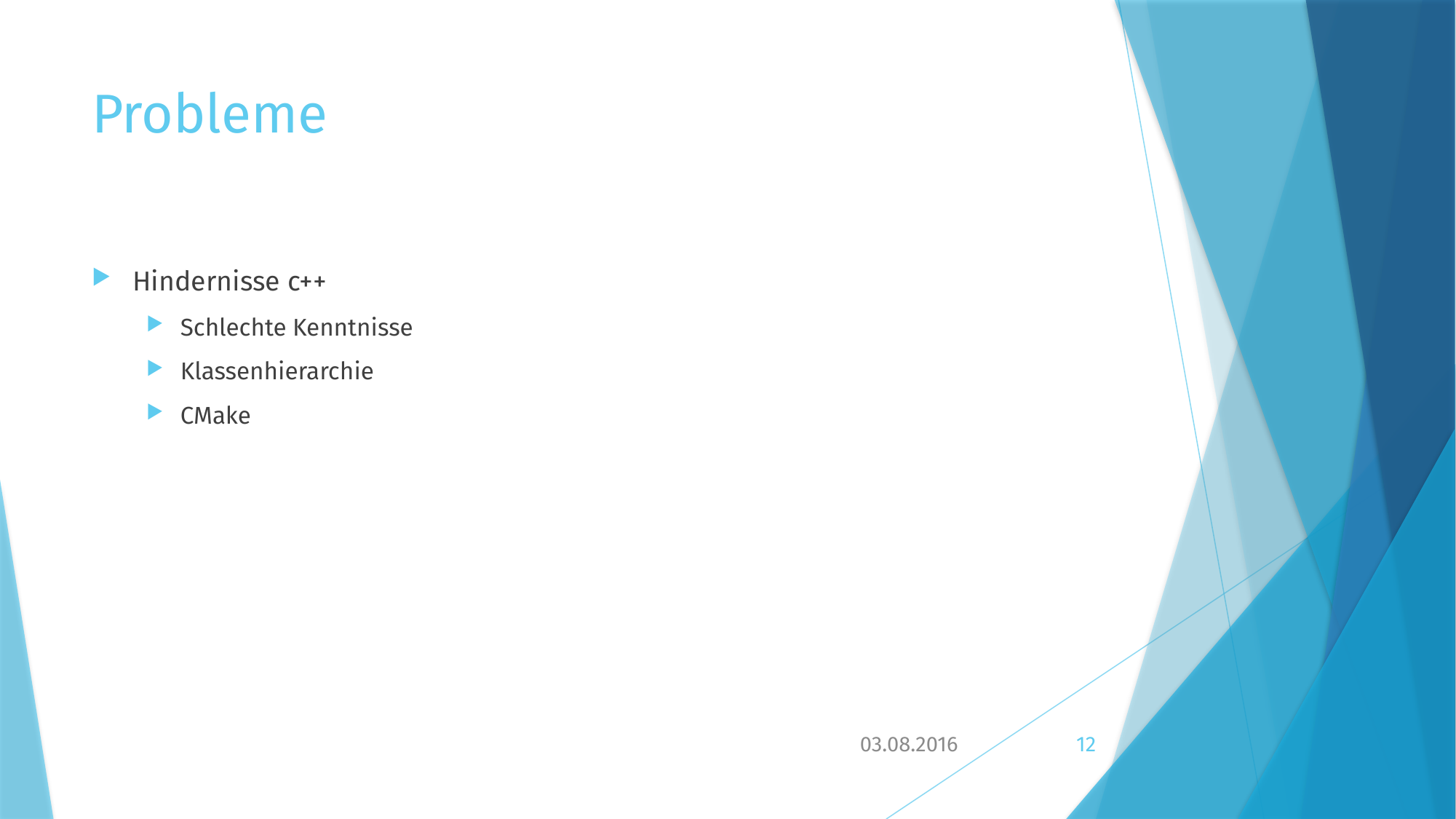

# Probleme
Hindernisse c++
Schlechte Kenntnisse
Klassenhierarchie
CMake

03.08.2016
12